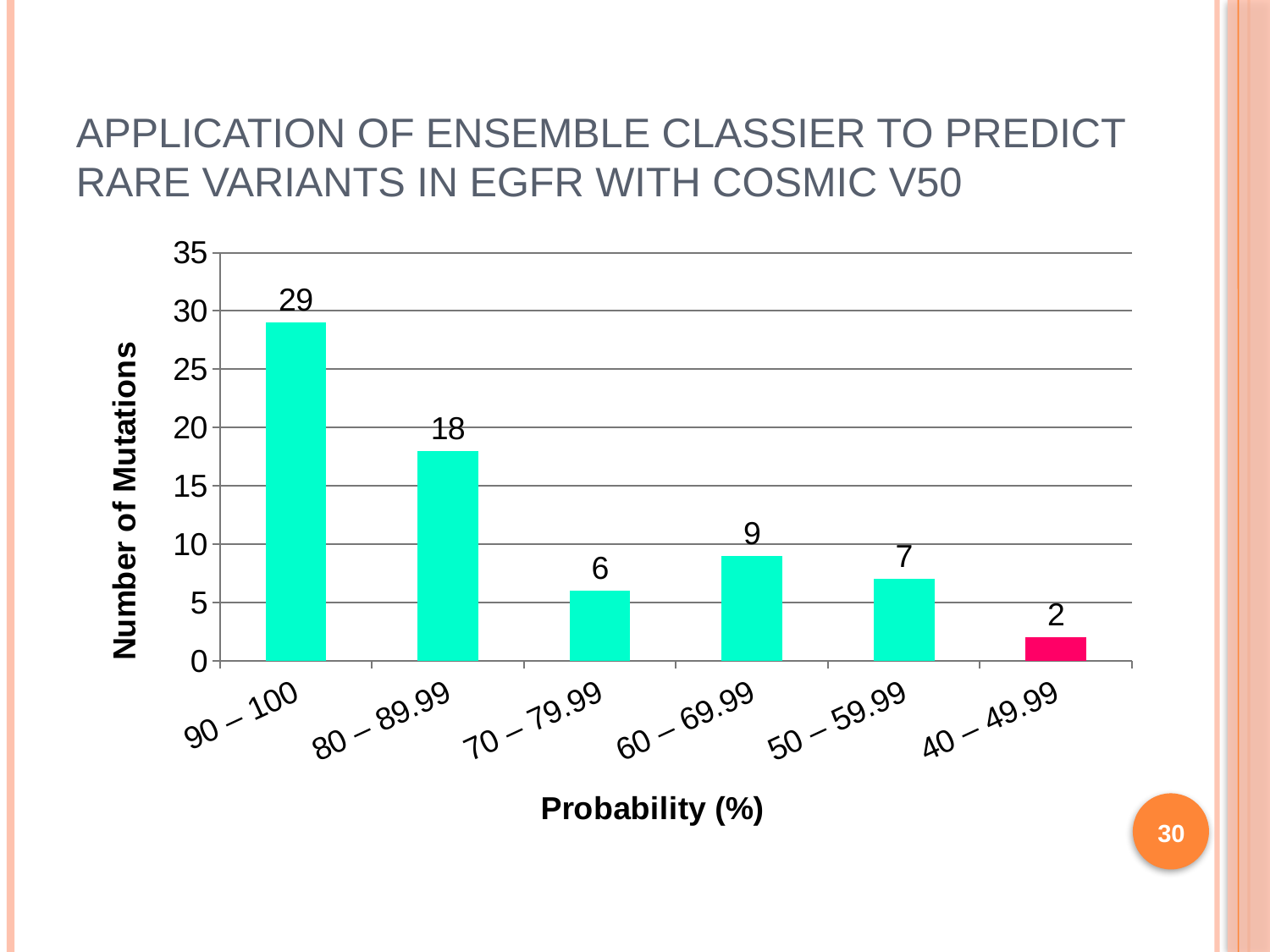

# Application of Ensemble Classier to Predict Rare Variants in EGFR with COSMIC v50

### Chart

| Category | Number of Mutations |
|---|---|
| 90 – 100 | 29.0 |
| 80 – 89.99 | 18.0 |
| 70 – 79.99 | 6.0 |
| 60 – 69.99 | 9.0 |
| 50 – 59.99 | 7.0 |
| 40 – 49.99 | 2.0 |
30